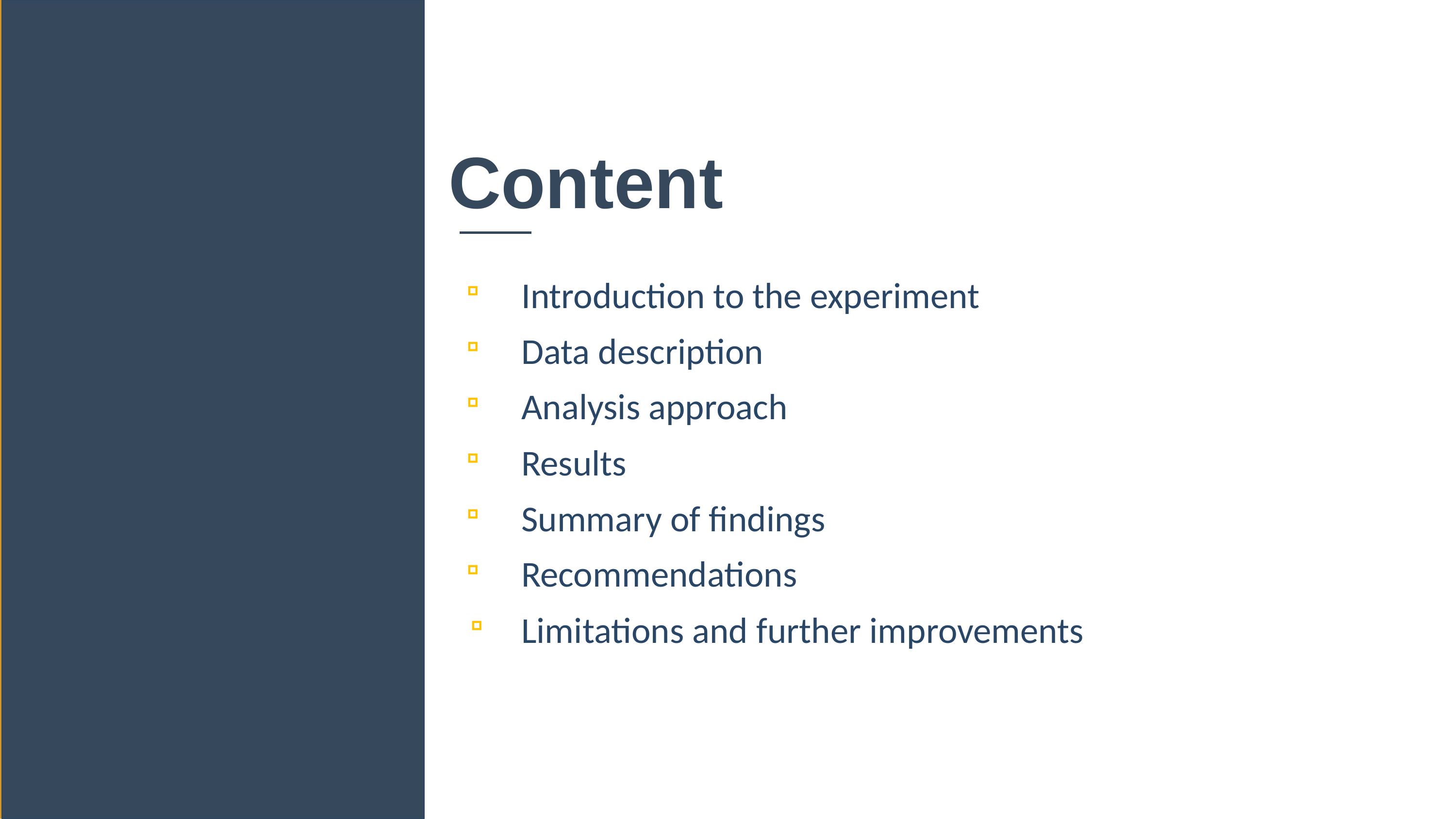

# Content
Introduction to the experiment
Data description
Analysis approach
Results
Summary of findings
Recommendations
Limitations and further improvements